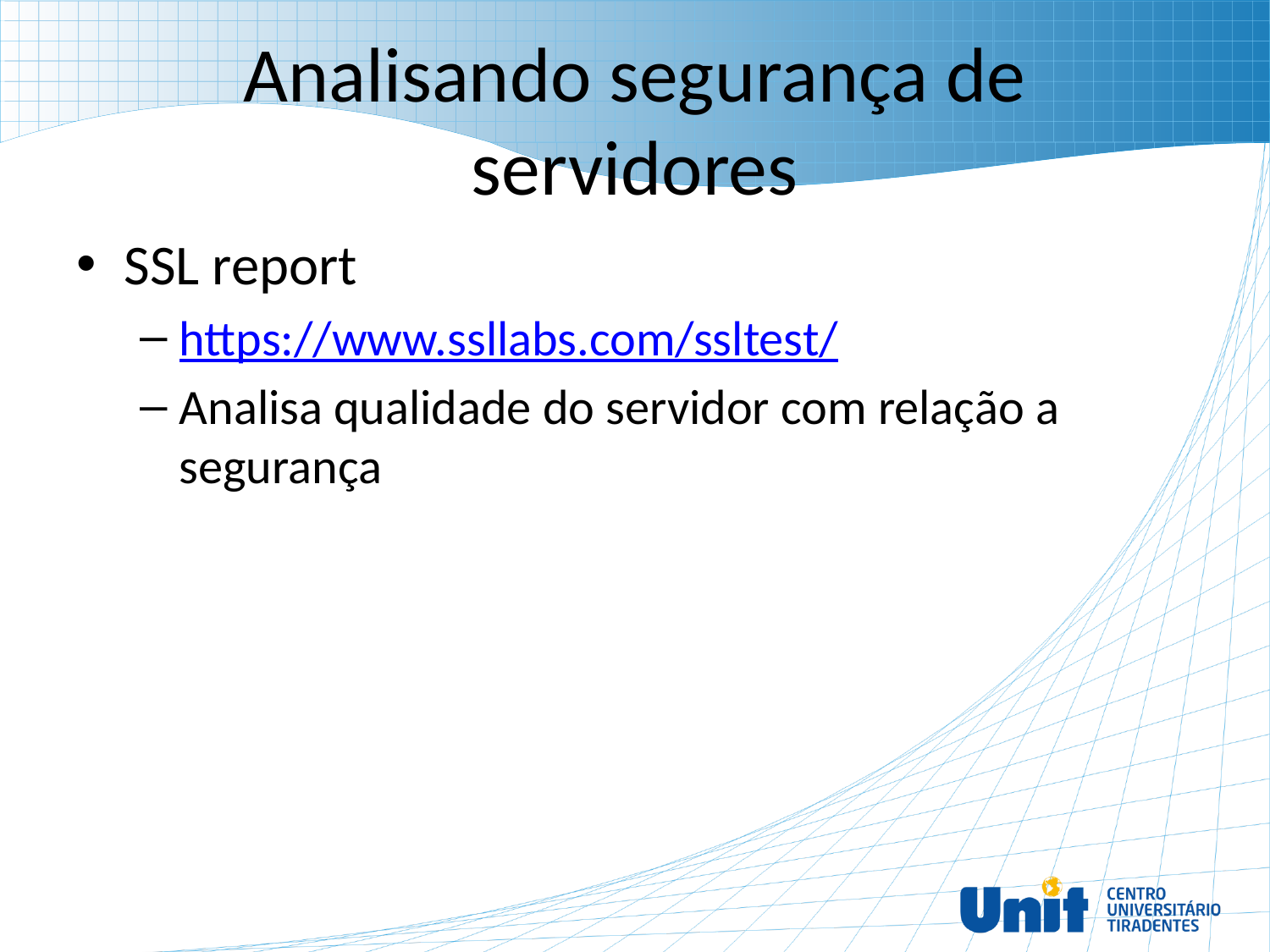

# Analisando segurança de servidores
SSL report
https://www.ssllabs.com/ssltest/
Analisa qualidade do servidor com relação a segurança